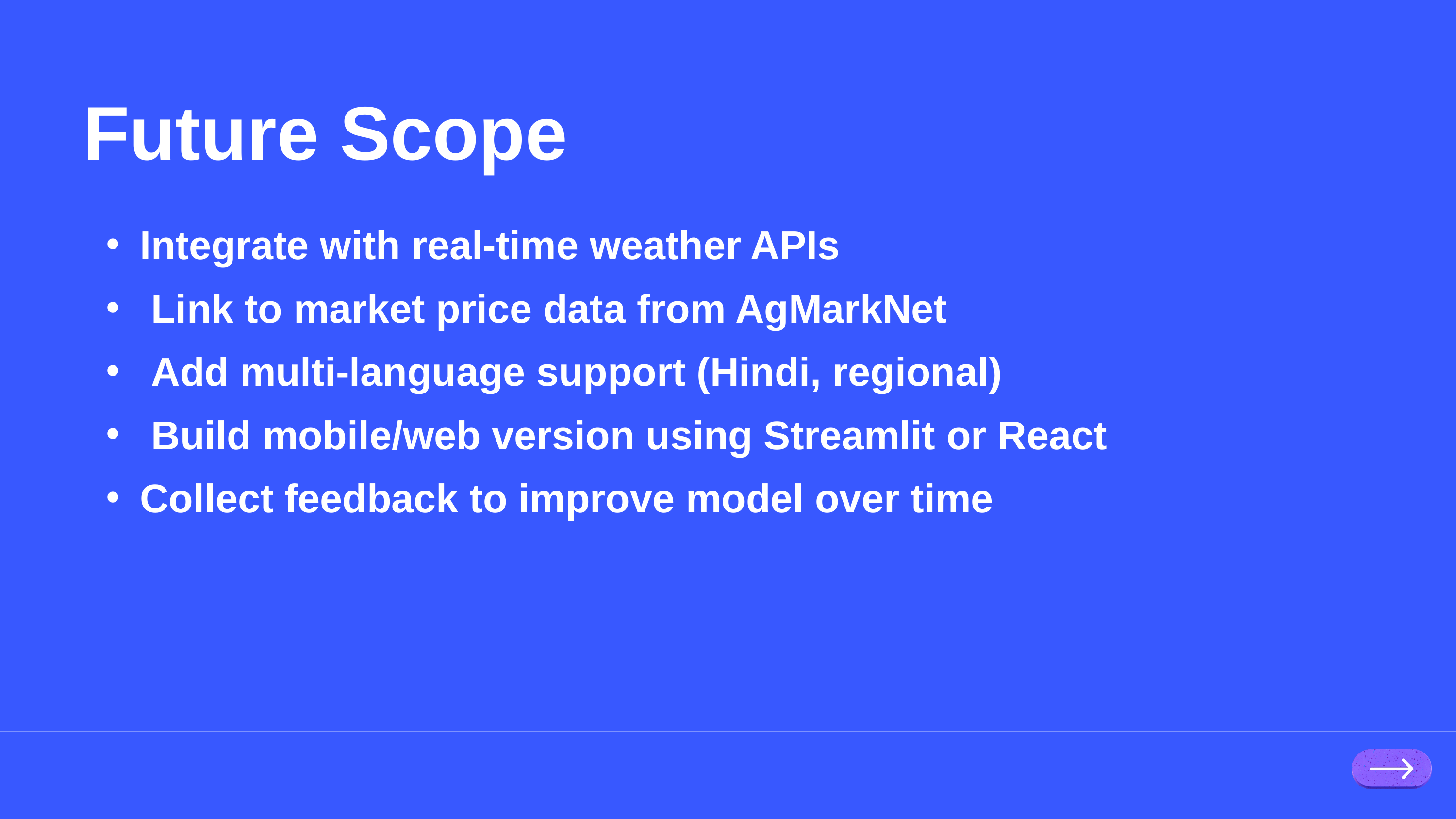

Future Scope
Integrate with real-time weather APIs
 Link to market price data from AgMarkNet
 Add multi-language support (Hindi, regional)
 Build mobile/web version using Streamlit or React
Collect feedback to improve model over time